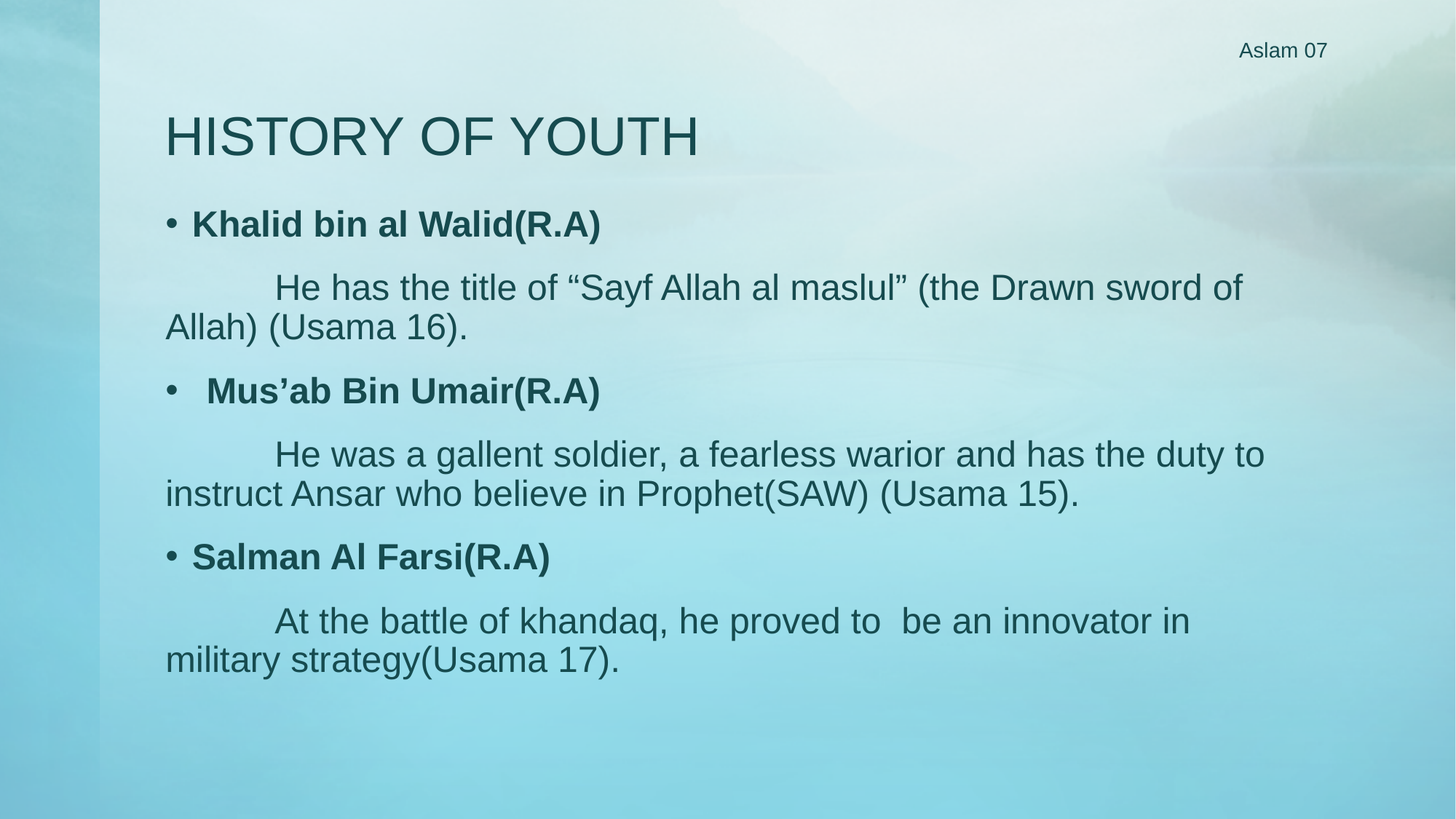

Aslam 07
# HISTORY OF YOUTH
Khalid bin al Walid(R.A)
	He has the title of “Sayf Allah al maslul” (the Drawn sword of Allah) (Usama 16).
Mus’ab Bin Umair(R.A)
	He was a gallent soldier, a fearless warior and has the duty to instruct Ansar who believe in Prophet(SAW) (Usama 15).
Salman Al Farsi(R.A)
	At the battle of khandaq, he proved to  be an innovator in military strategy(Usama 17).